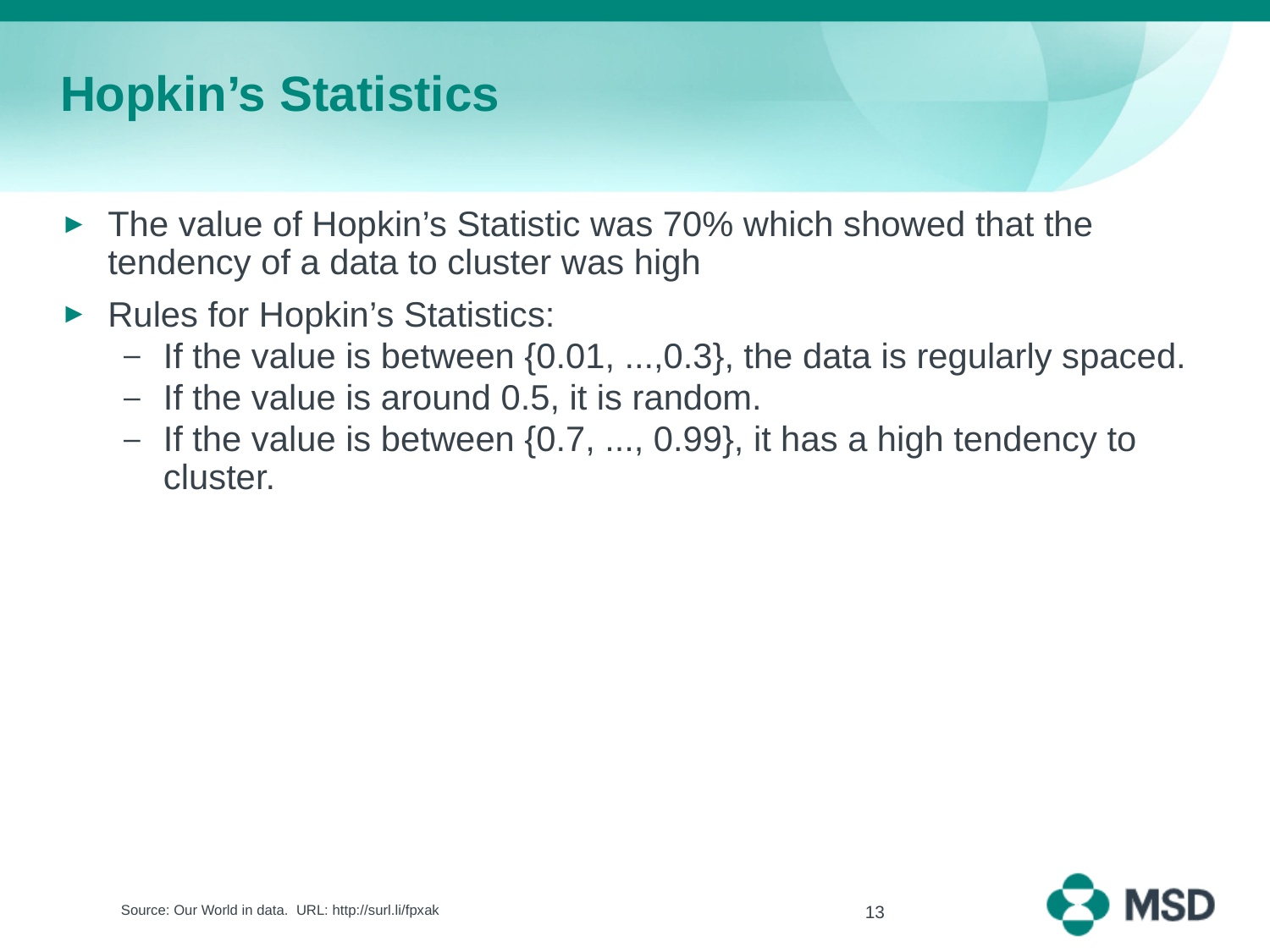

# Hopkin’s Statistics
The value of Hopkin’s Statistic was 70% which showed that the tendency of a data to cluster was high
Rules for Hopkin’s Statistics:
If the value is between {0.01, ...,0.3}, the data is regularly spaced.
If the value is around 0.5, it is random.
If the value is between {0.7, ..., 0.99}, it has a high tendency to cluster.
Source: Our World in data.  URL: http://surl.li/fpxak
13